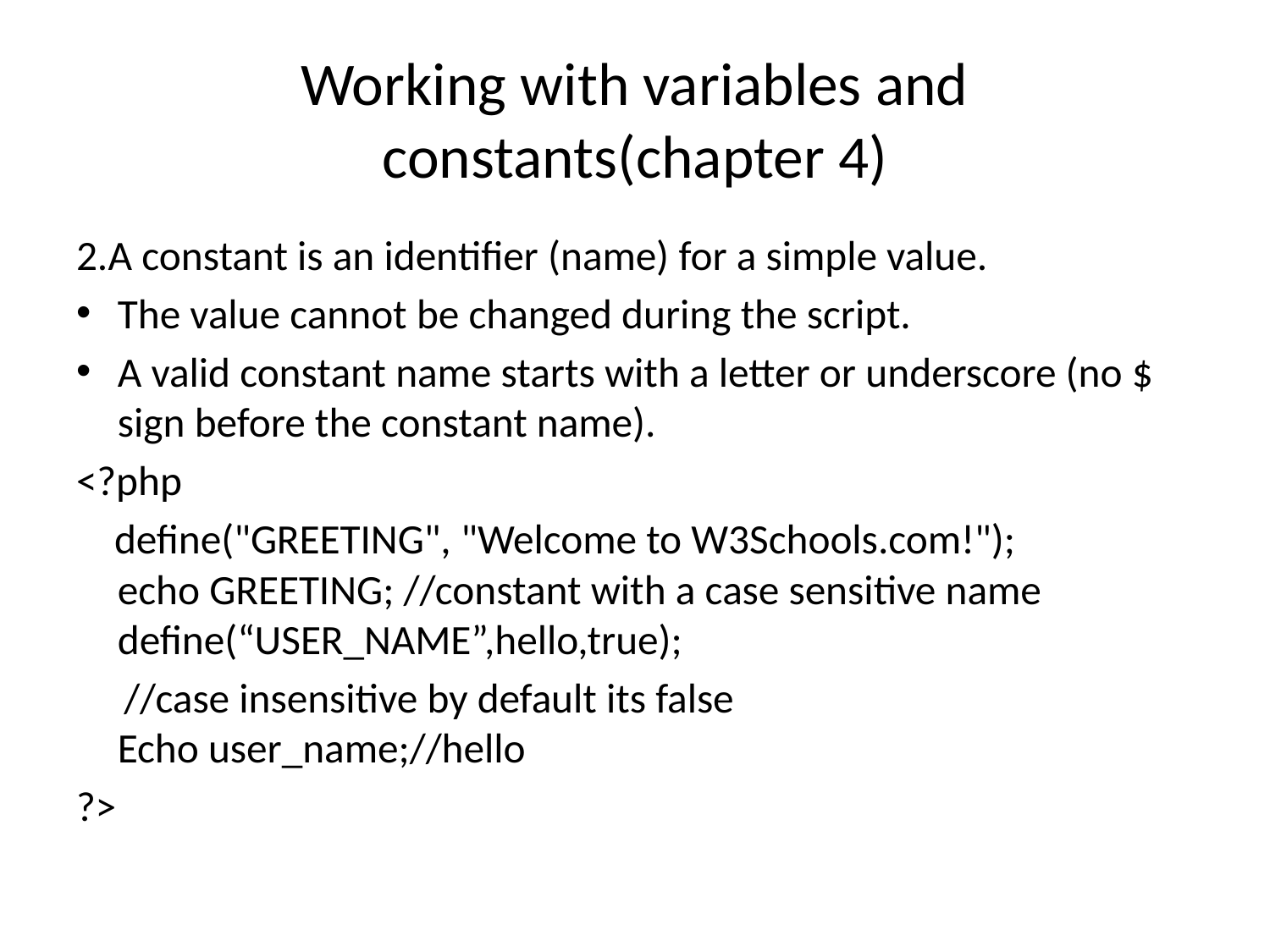

# Working with variables and constants(chapter 4)
2.A constant is an identifier (name) for a simple value.
The value cannot be changed during the script.
A valid constant name starts with a letter or underscore (no $ sign before the constant name).
<?php
    define("GREETING", "Welcome to W3Schools.com!");
echo GREETING; //constant with a case sensitive name
define(“USER_NAME”,hello,true);
     //case insensitive by default its false
Echo user_name;//hello
?>